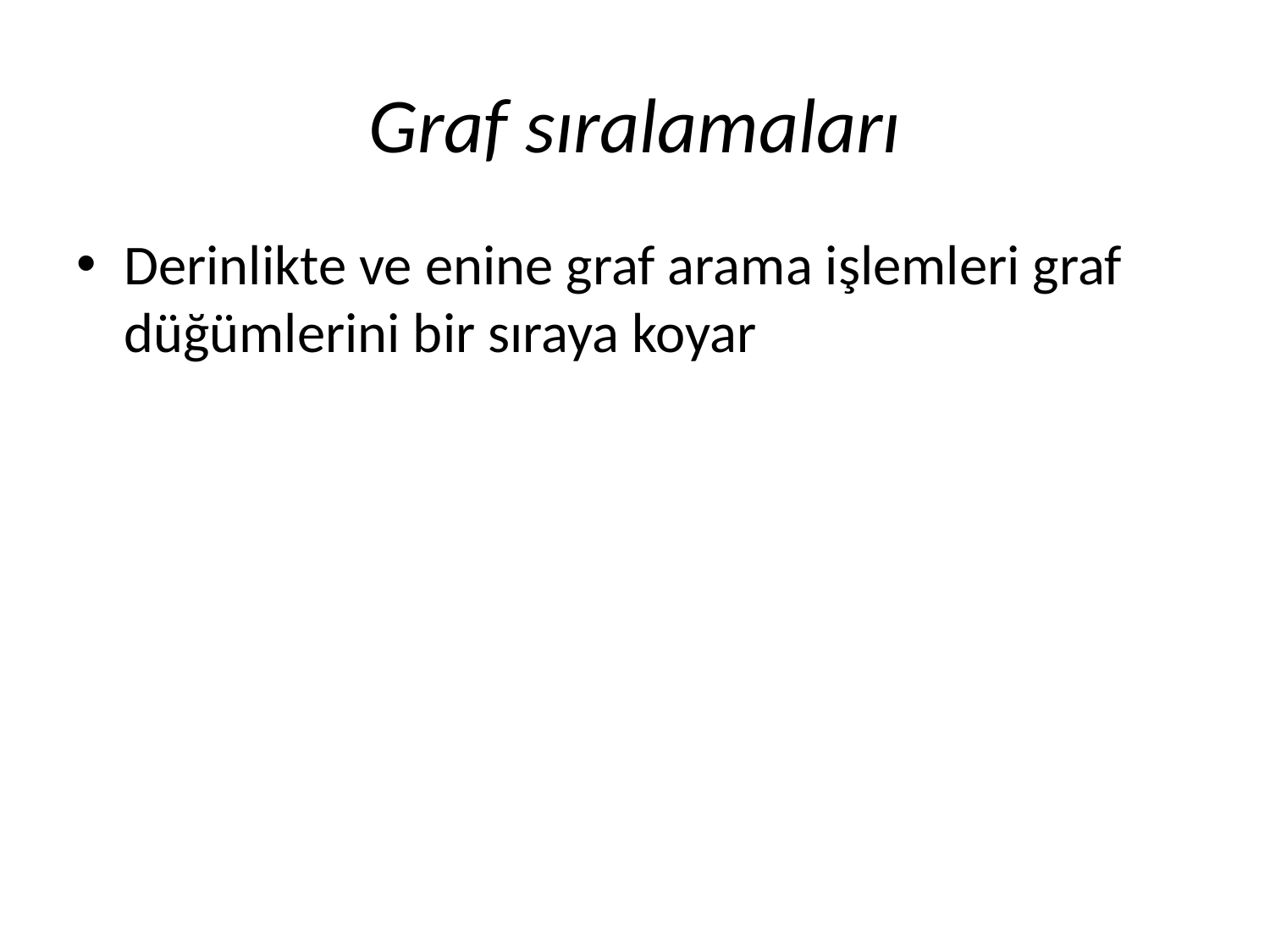

# Graf sıralamaları
Derinlikte ve enine graf arama işlemleri graf düğümlerini bir sıraya koyar